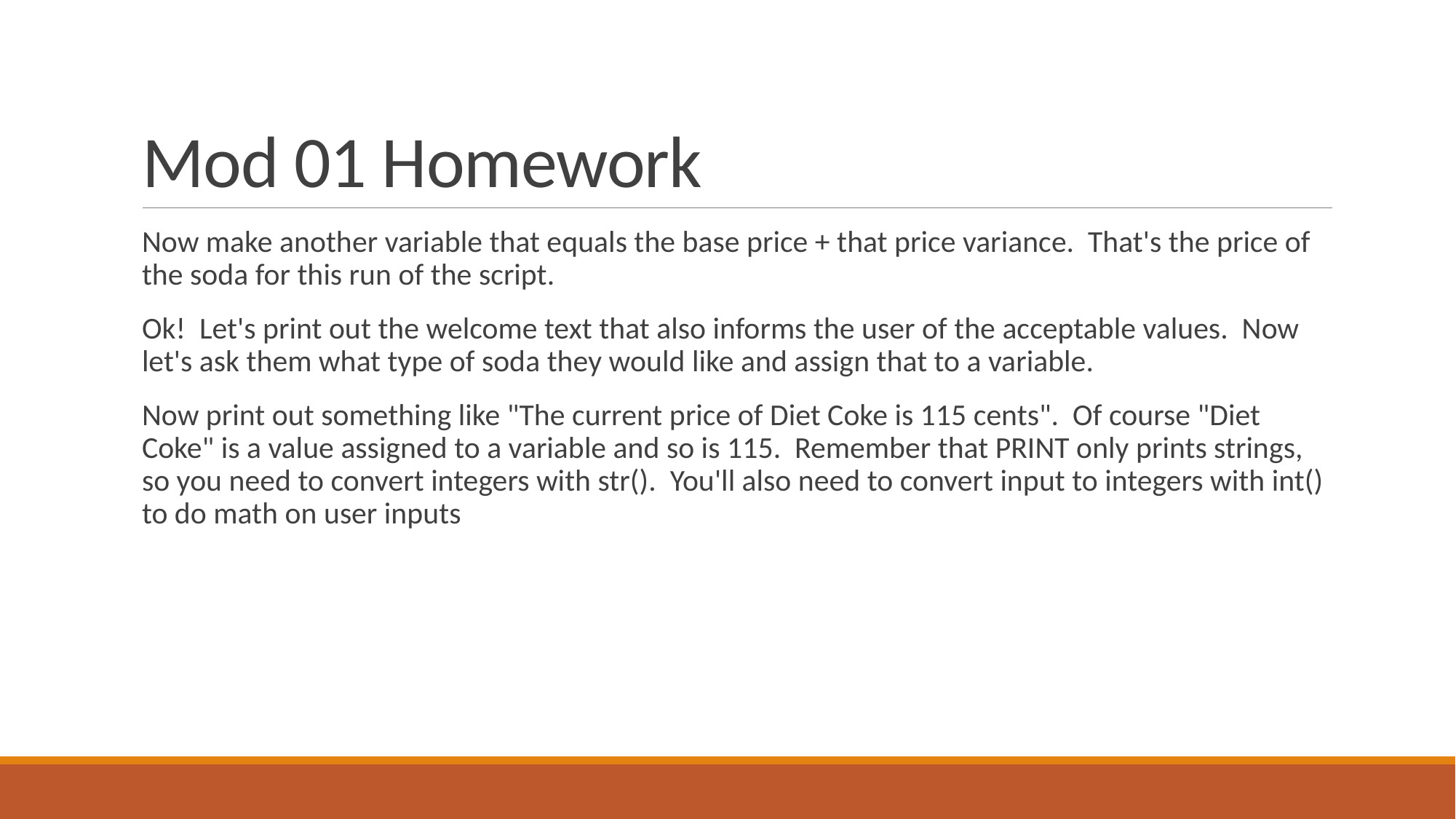

# Mod 01 Homework
Now make another variable that equals the base price + that price variance.  That's the price of the soda for this run of the script.
Ok!  Let's print out the welcome text that also informs the user of the acceptable values.  Now let's ask them what type of soda they would like and assign that to a variable.
Now print out something like "The current price of Diet Coke is 115 cents".  Of course "Diet Coke" is a value assigned to a variable and so is 115.  Remember that PRINT only prints strings, so you need to convert integers with str().  You'll also need to convert input to integers with int() to do math on user inputs